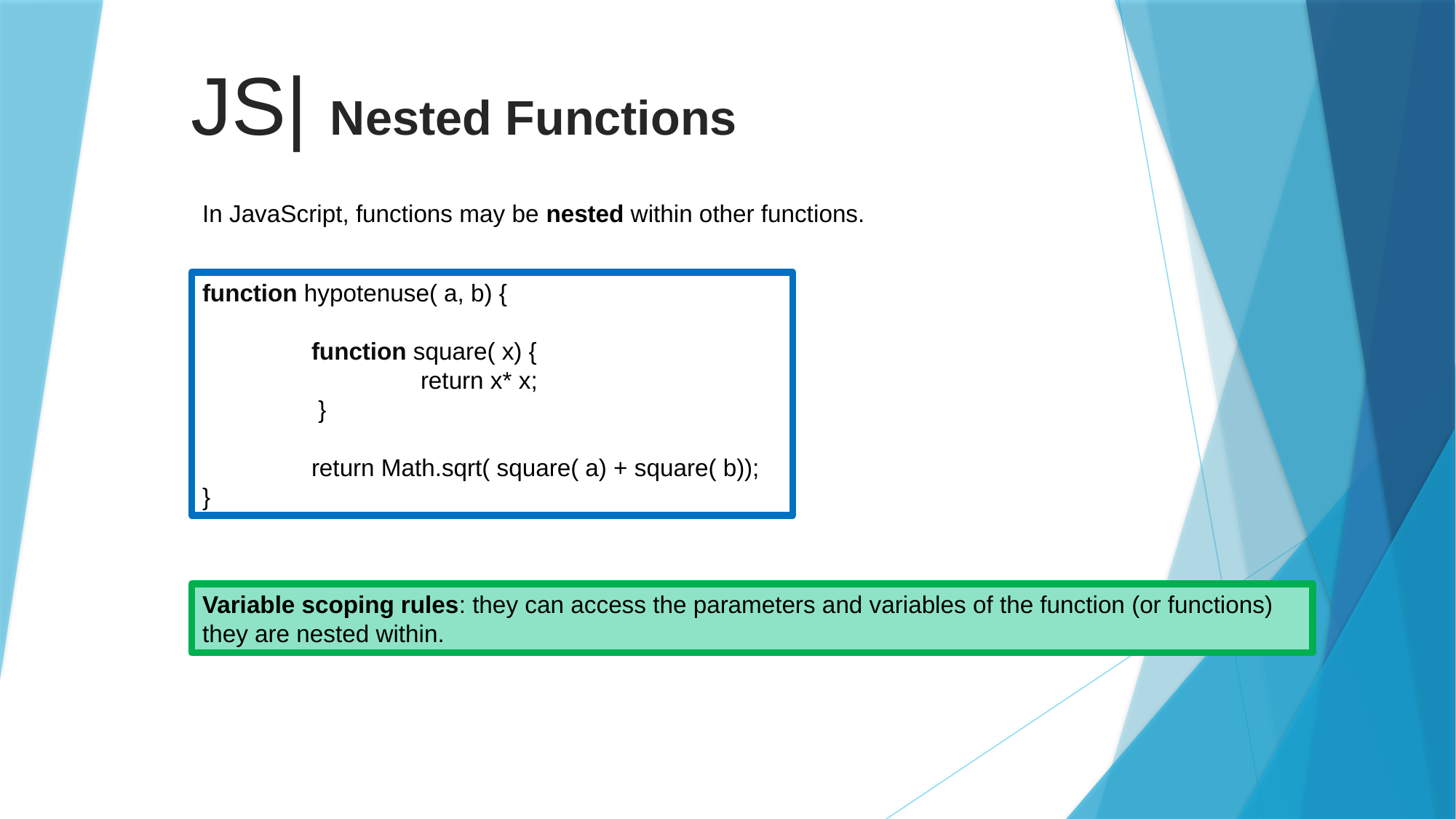

# JS| Nested Functions
In JavaScript, functions may be nested within other functions.
function hypotenuse( a, b) {

	function square( x) {
		return x* x;
	 }

	return Math.sqrt( square( a) + square( b));
}
Variable scoping rules: they can access the parameters and variables of the function (or functions) they are nested within.